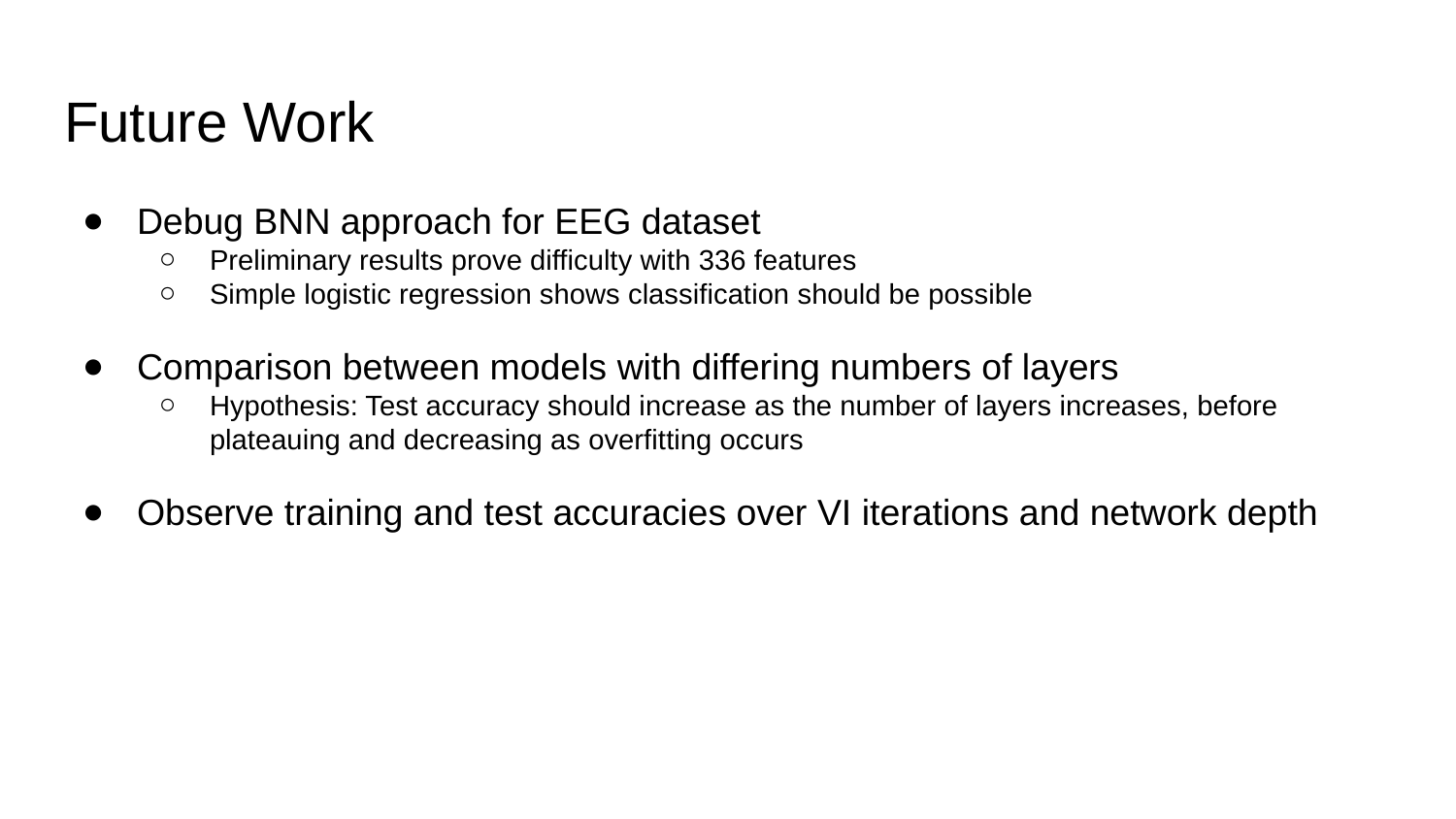

# Future Work
Debug BNN approach for EEG dataset
Preliminary results prove difficulty with 336 features
Simple logistic regression shows classification should be possible
Comparison between models with differing numbers of layers
Hypothesis: Test accuracy should increase as the number of layers increases, before plateauing and decreasing as overfitting occurs
Observe training and test accuracies over VI iterations and network depth